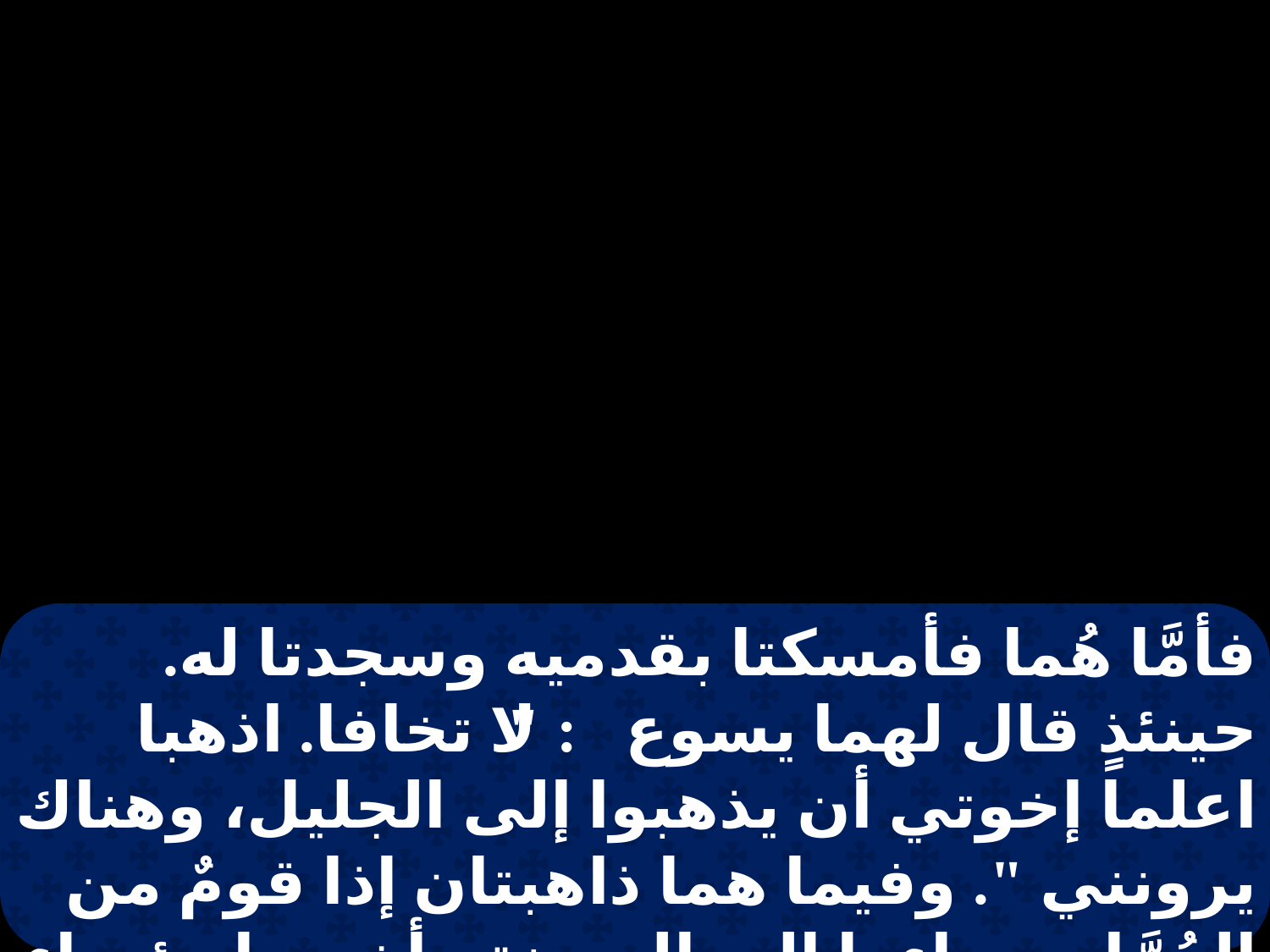

فأمَّا هُما فأمسكتا بقدميه وسجدتا له. حينئذٍ قال لهما يسوع: " لا تخافا. اذهبا اعلما إخوتي أن يذهبوا إلى الجليل، وهناك يرونني ". وفيما هما ذاهبتان إذا قومٌ من الحُرَّاس جاءوا إلى المدينة وأخبروا رؤساء الكهنة بكل ما كان.